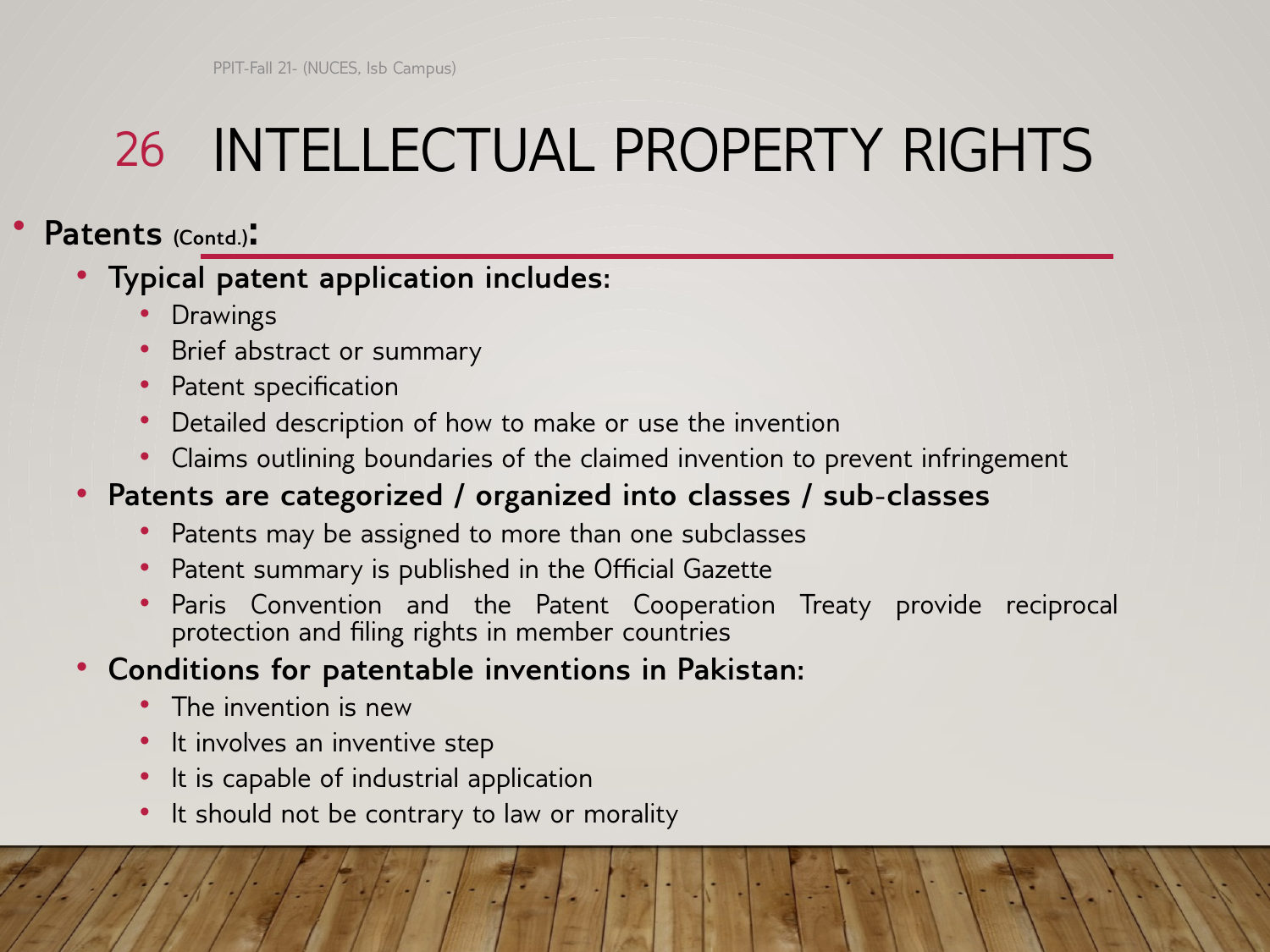

PPIT-Fall 21- (NUCES, Isb Campus)
26
# Intellectual Property Rights
Patents (Contd.):
Typical patent application includes:
Drawings
Brief abstract or summary
Patent specification
Detailed description of how to make or use the invention
Claims outlining boundaries of the claimed invention to prevent infringement
Patents are categorized / organized into classes / sub-classes
Patents may be assigned to more than one subclasses
Patent summary is published in the Official Gazette
Paris Convention and the Patent Cooperation Treaty provide reciprocal protection and filing rights in member countries
Conditions for patentable inventions in Pakistan:
The invention is new
It involves an inventive step
It is capable of industrial application
It should not be contrary to law or morality